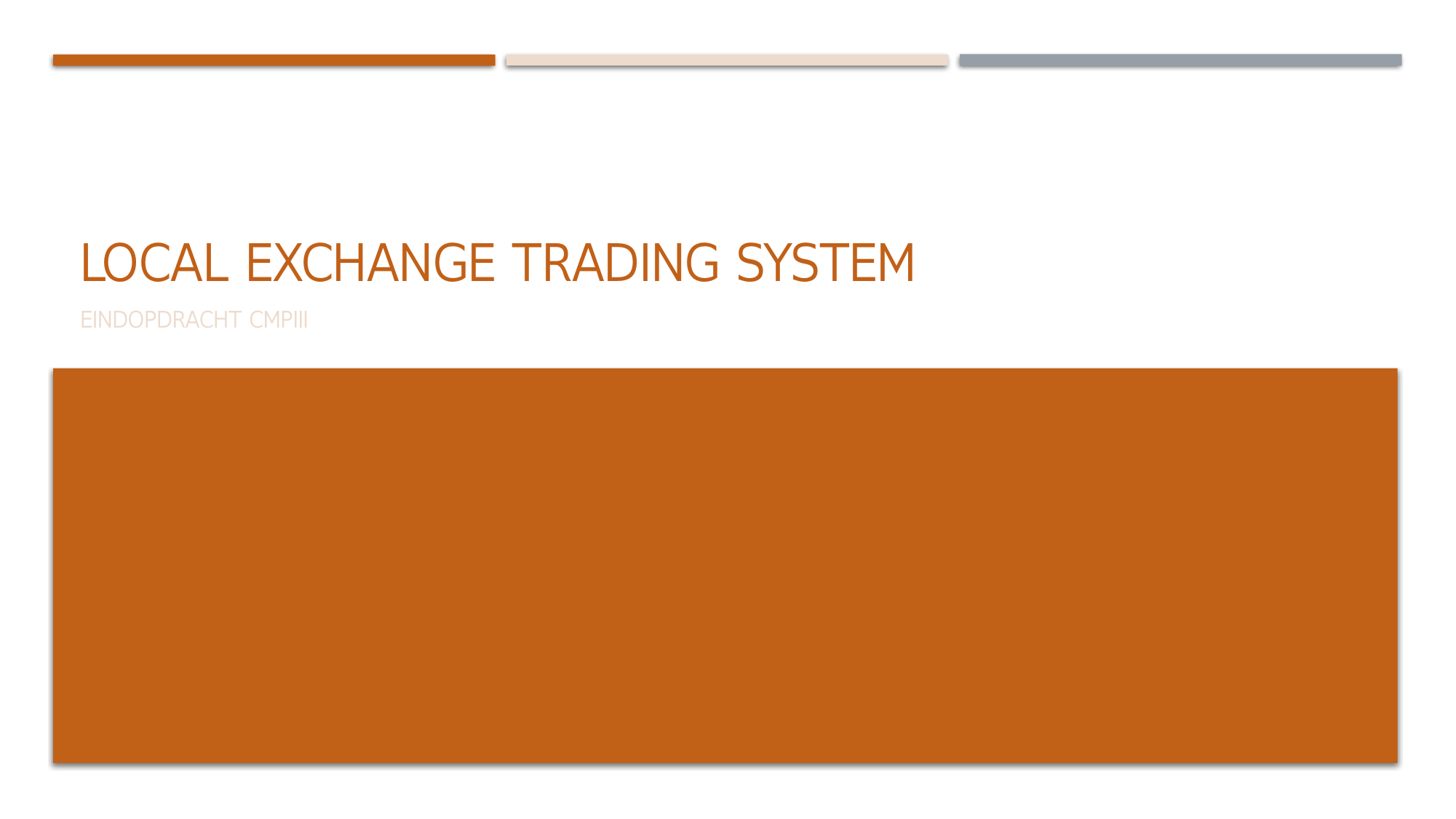

# Local Exchange trading system
Eindopdracht CMPIII